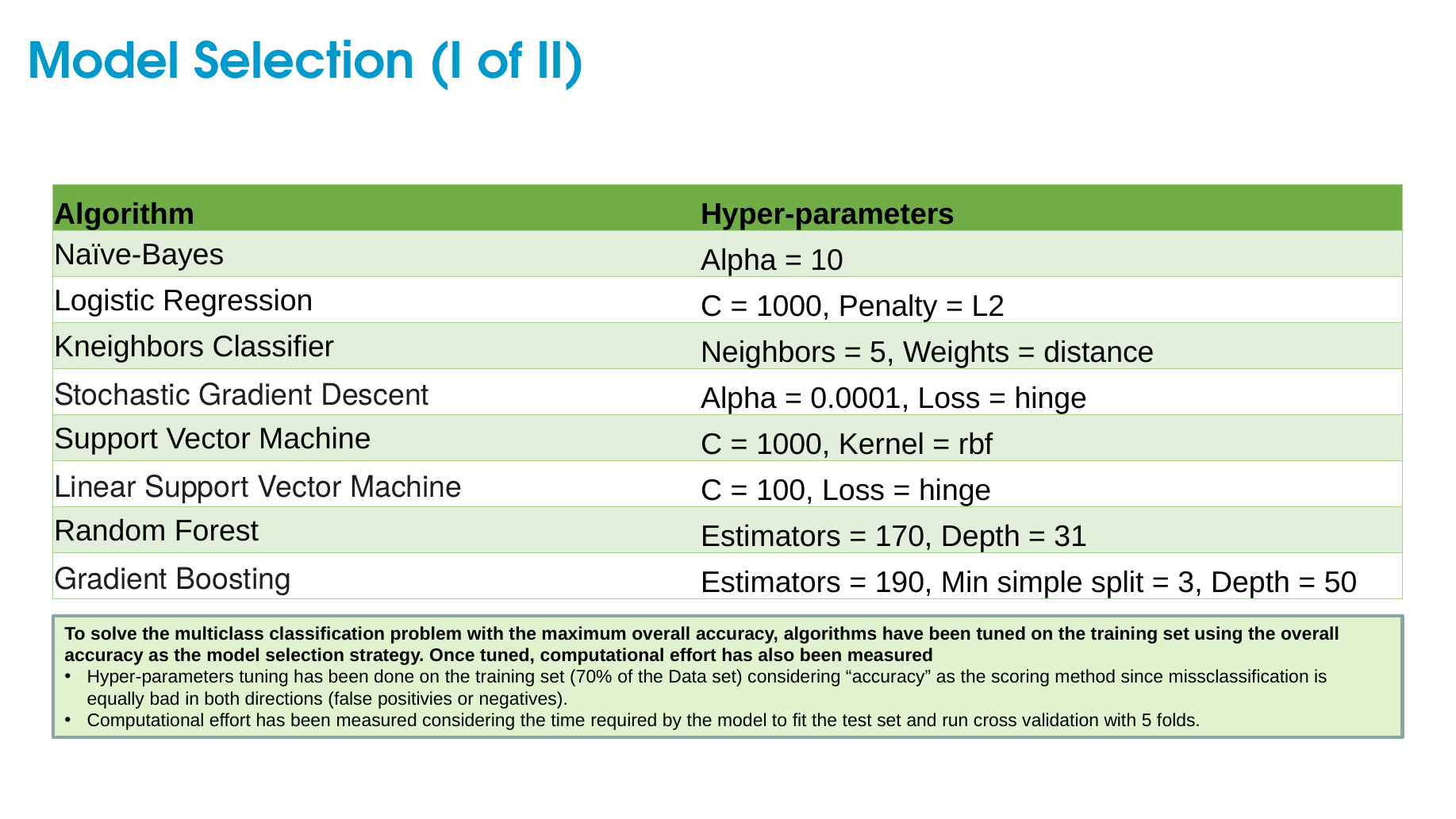

Model Selection (I of II)
| Algorithm | Hyper-parameters |
| --- | --- |
| Naïve-Bayes | Alpha = 10 |
| Logistic Regression | C = 1000, Penalty = L2 |
| Kneighbors Classifier | Neighbors = 5, Weights = distance |
| Stochastic Gradient Descent | Alpha = 0.0001, Loss = hinge |
| Support Vector Machine | C = 1000, Kernel = rbf |
| Linear Support Vector Machine | C = 100, Loss = hinge |
| Random Forest | Estimators = 170, Depth = 31 |
| Gradient Boosting | Estimators = 190, Min simple split = 3, Depth = 50 |
To solve the multiclass classification problem with the maximum overall accuracy, algorithms have been tuned on the training set using the overall accuracy as the model selection strategy. Once tuned, computational effort has also been measured
Hyper-parameters tuning has been done on the training set (70% of the Data set) considering “accuracy” as the scoring method since missclassification is equally bad in both directions (false positivies or negatives).
Computational effort has been measured considering the time required by the model to fit the test set and run cross validation with 5 folds.